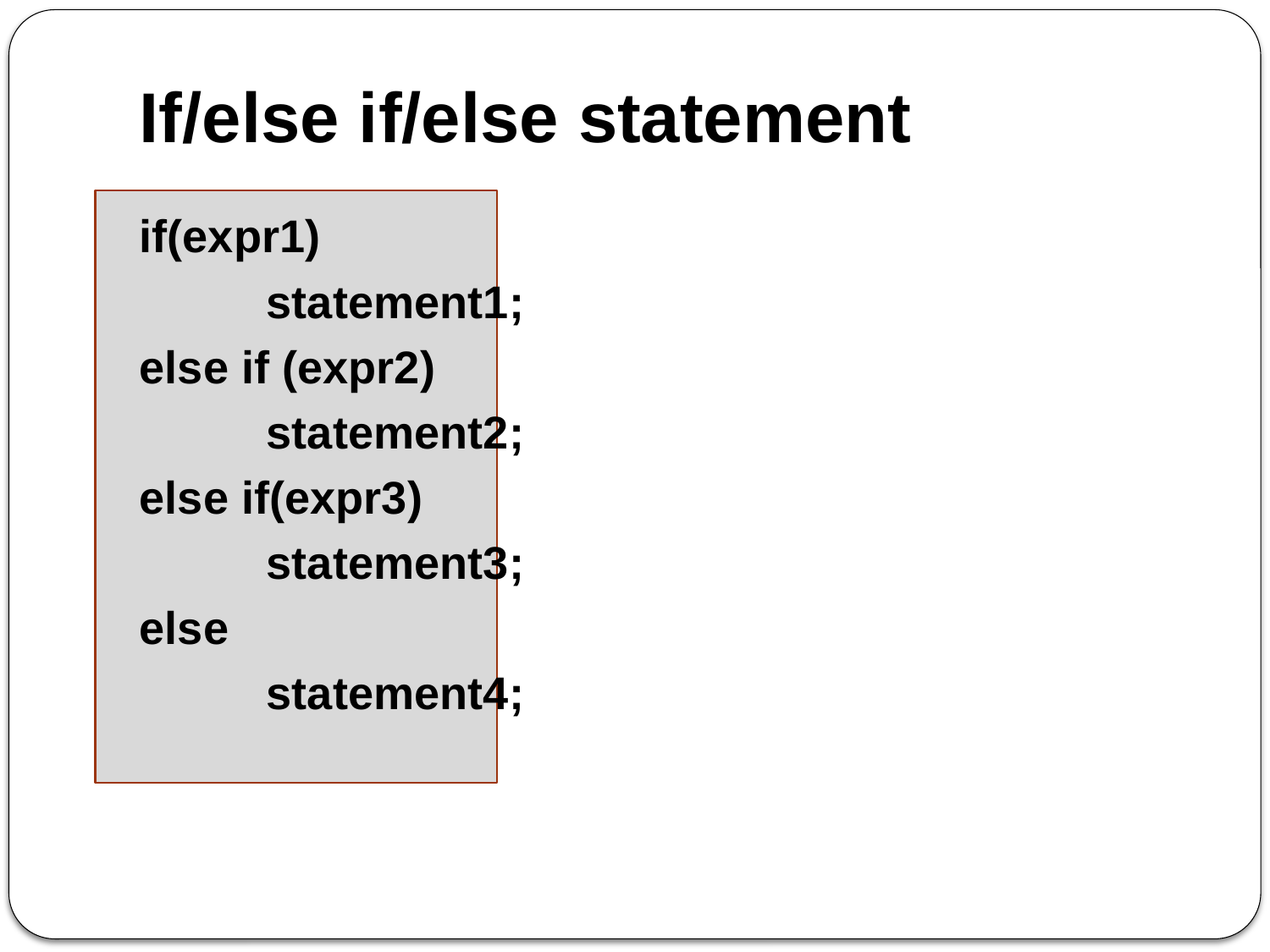

# If/else if/else statement

if(expr1)
	statement1;
else if (expr2)
	statement2;
else if(expr3)
	statement3;
else
	statement4;